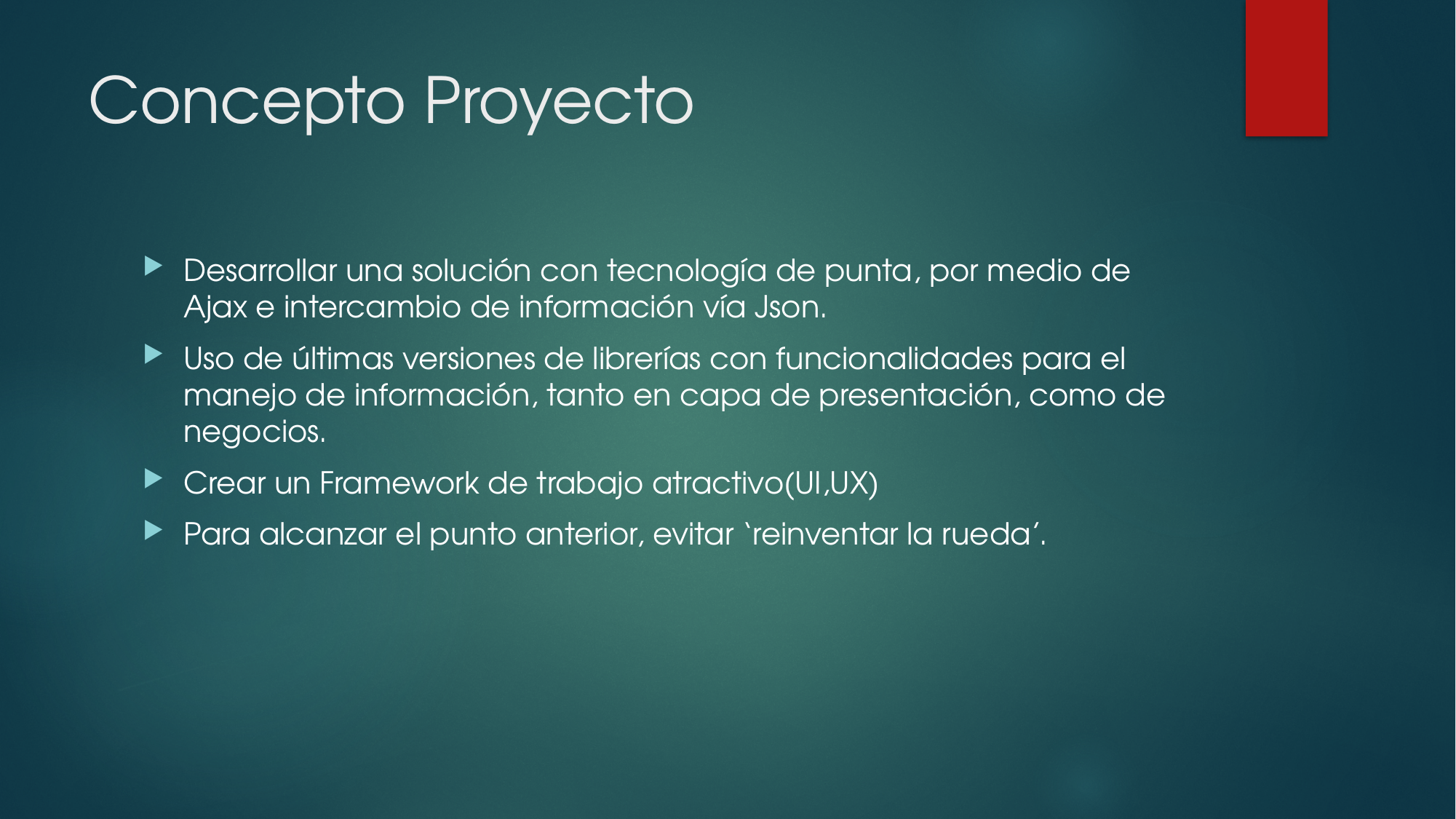

# Concepto Proyecto
Desarrollar una solución con tecnología de punta, por medio de Ajax e intercambio de información vía Json.
Uso de últimas versiones de librerías con funcionalidades para el manejo de información, tanto en capa de presentación, como de negocios.
Crear un Framework de trabajo atractivo(UI,UX)
Para alcanzar el punto anterior, evitar ‘reinventar la rueda’.